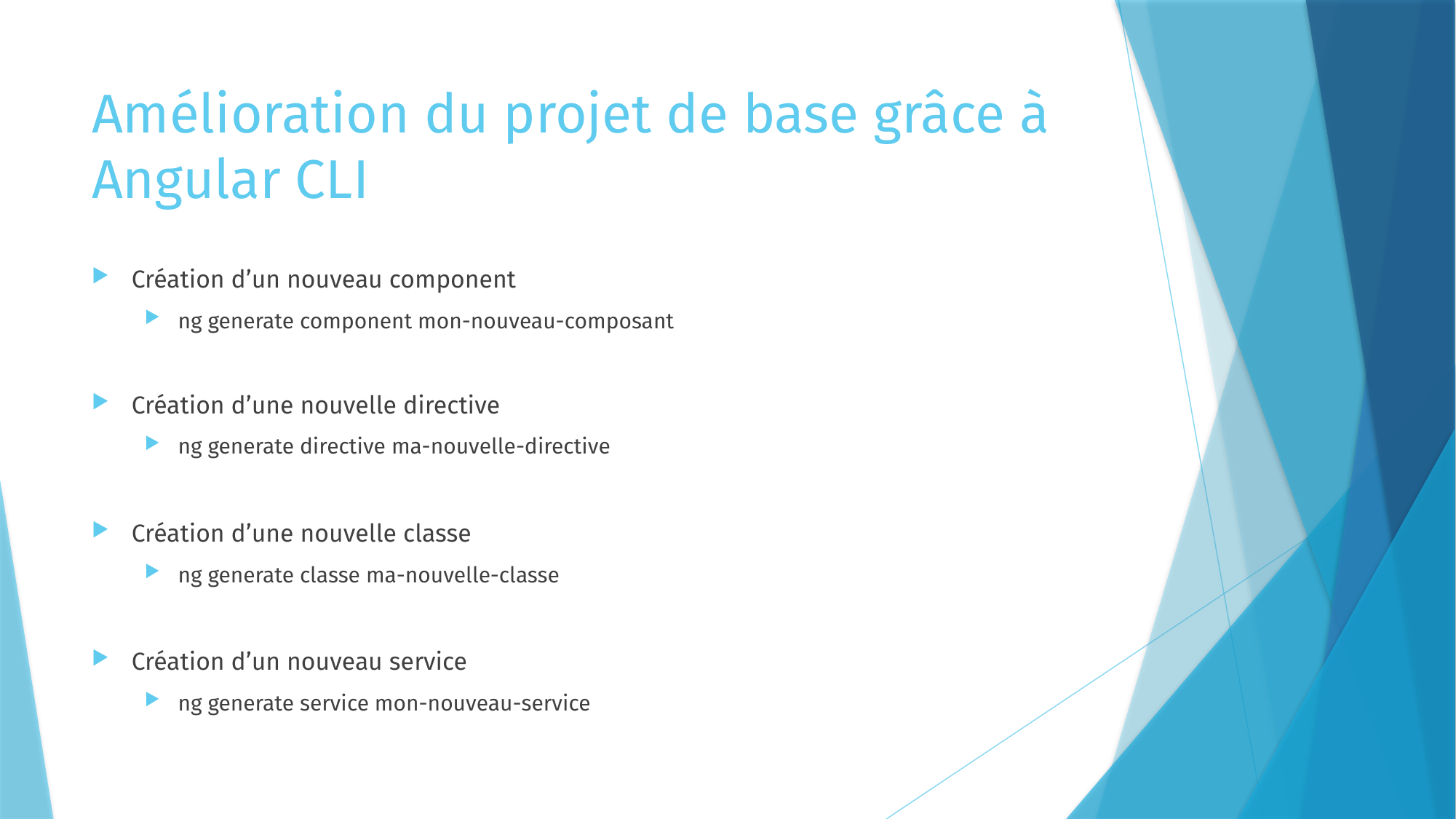

# Amélioration du projet de base grâce à Angular CLI
Création d’un nouveau component
ng generate component mon-nouveau-composant

Création d’une nouvelle directive
ng generate directive ma-nouvelle-directive

Création d’une nouvelle classe
ng generate classe ma-nouvelle-classe

Création d’un nouveau service
ng generate service mon-nouveau-service